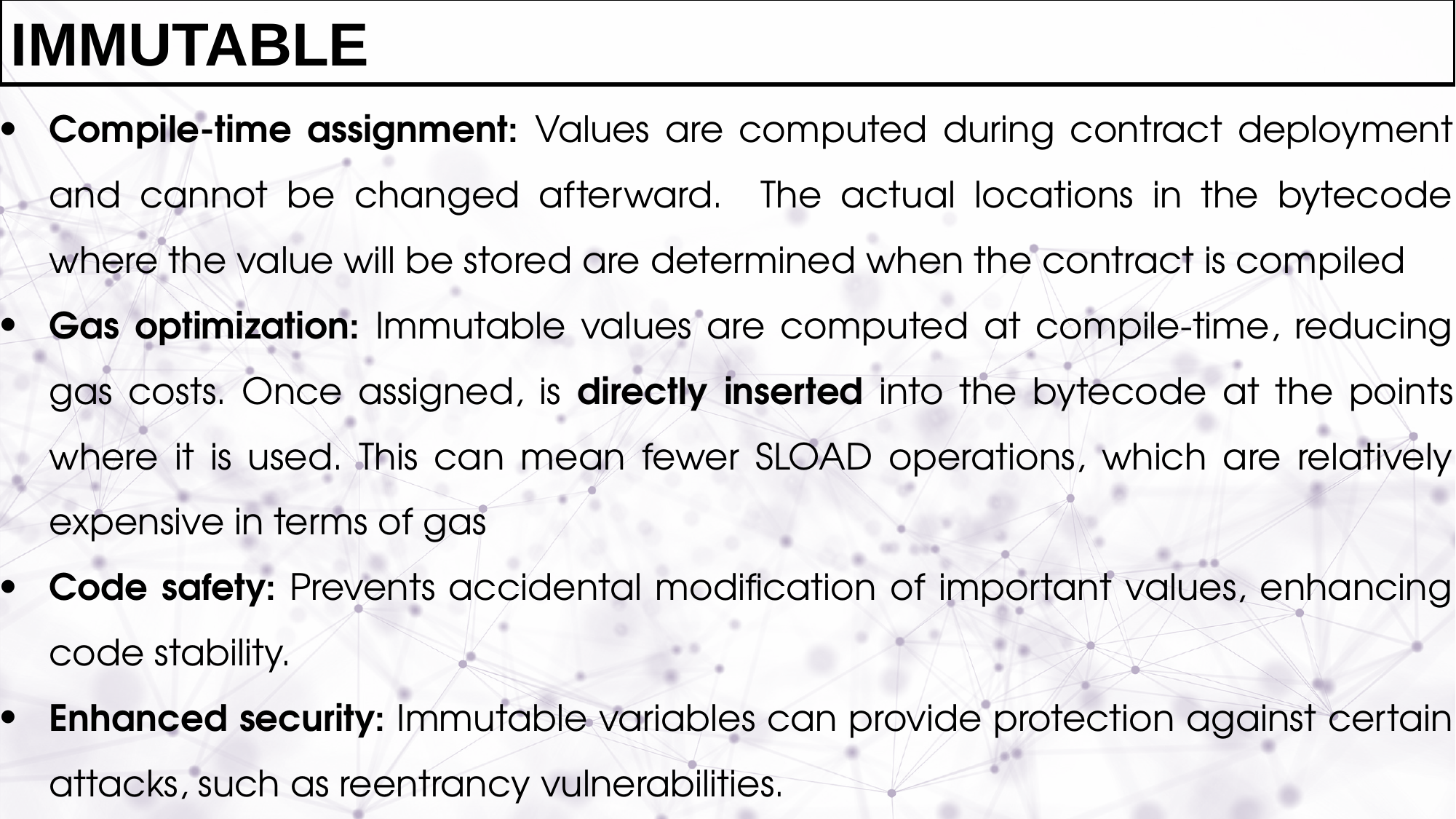

IMMUTABLE
Compile-time assignment: Values are computed during contract deployment and cannot be changed afterward.  The actual locations in the bytecode where the value will be stored are determined when the contract is compiled
Gas optimization: Immutable values are computed at compile-time, reducing gas costs. Once assigned, is directly inserted into the bytecode at the points where it is used. This can mean fewer SLOAD operations, which are relatively expensive in terms of gas
Code safety: Prevents accidental modification of important values, enhancing code stability.
Enhanced security: Immutable variables can provide protection against certain attacks, such as reentrancy vulnerabilities.